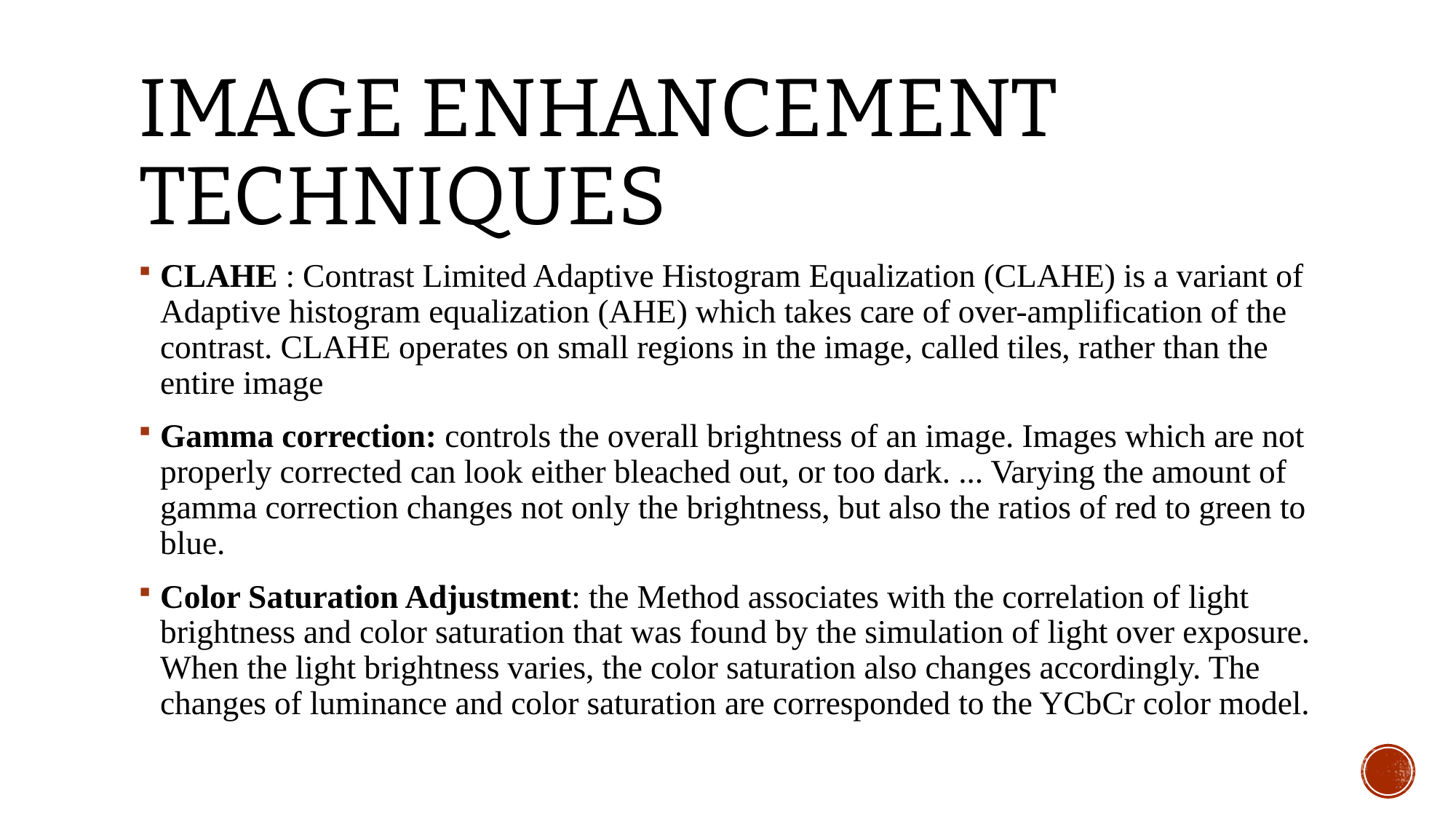

# Image enhancement techniques
CLAHE : Contrast Limited Adaptive Histogram Equalization (CLAHE) is a variant of Adaptive histogram equalization (AHE) which takes care of over-amplification of the contrast. CLAHE operates on small regions in the image, called tiles, rather than the entire image
Gamma correction: controls the overall brightness of an image. Images which are not properly corrected can look either bleached out, or too dark. ... Varying the amount of gamma correction changes not only the brightness, but also the ratios of red to green to blue.
Color Saturation Adjustment: the Method associates with the correlation of light brightness and color saturation that was found by the simulation of light over exposure. When the light brightness varies, the color saturation also changes accordingly. The changes of luminance and color saturation are corresponded to the YCbCr color model.